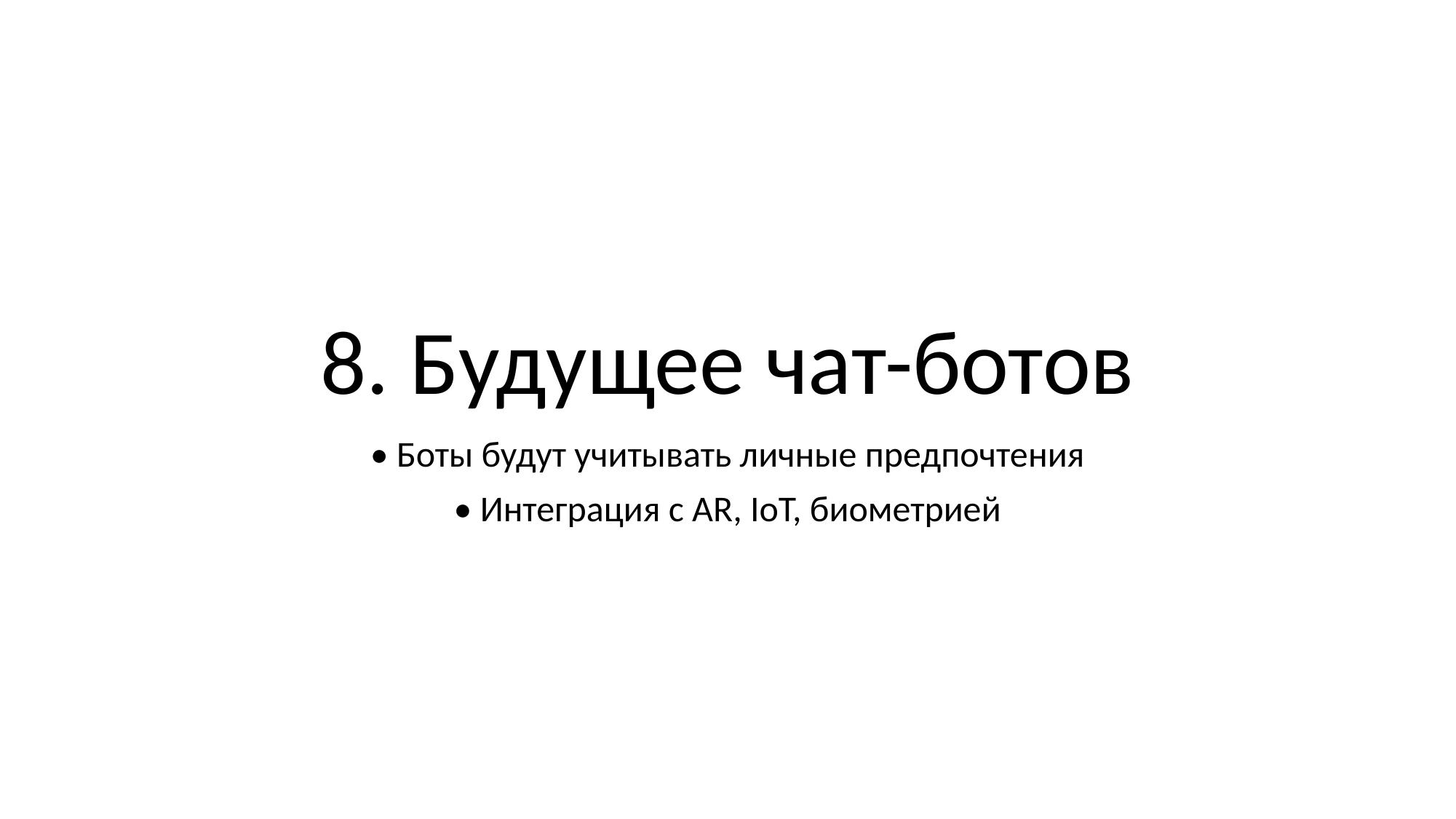

# 8. Будущее чат-ботов
• Боты будут учитывать личные предпочтения
• Интеграция с AR, IoT, биометрией